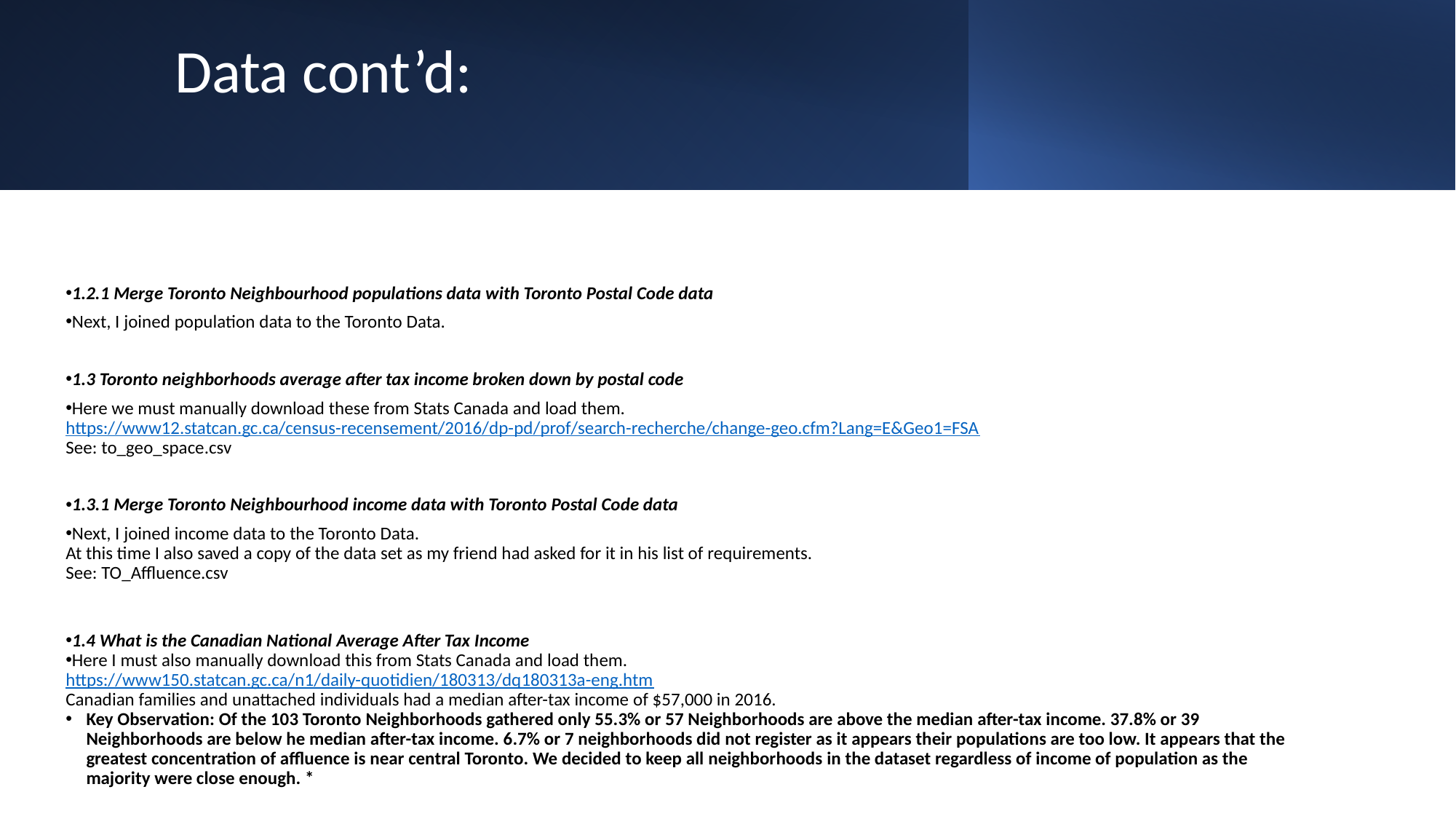

Data cont’d:

1.2.1 Merge Toronto Neighbourhood populations data with Toronto Postal Code data
Next, I joined population data to the Toronto Data.

1.3 Toronto neighborhoods average after tax income broken down by postal code
Here we must manually download these from Stats Canada and load them.
https://www12.statcan.gc.ca/census-recensement/2016/dp-pd/prof/search-recherche/change-geo.cfm?Lang=E&Geo1=FSA
See: to_geo_space.csv

1.3.1 Merge Toronto Neighbourhood income data with Toronto Postal Code data
Next, I joined income data to the Toronto Data.
At this time I also saved a copy of the data set as my friend had asked for it in his list of requirements.
See: TO_Affluence.csv

1.4 What is the Canadian National Average After Tax Income
Here I must also manually download this from Stats Canada and load them.
https://www150.statcan.gc.ca/n1/daily-quotidien/180313/dq180313a-eng.htm
Canadian families and unattached individuals had a median after-tax income of $57,000 in 2016.
Key Observation: Of the 103 Toronto Neighborhoods gathered only 55.3% or 57 Neighborhoods are above the median after-tax income. 37.8% or 39 Neighborhoods are below he median after-tax income. 6.7% or 7 neighborhoods did not register as it appears their populations are too low. It appears that the greatest concentration of affluence is near central Toronto. We decided to keep all neighborhoods in the dataset regardless of income of population as the majority were close enough. *